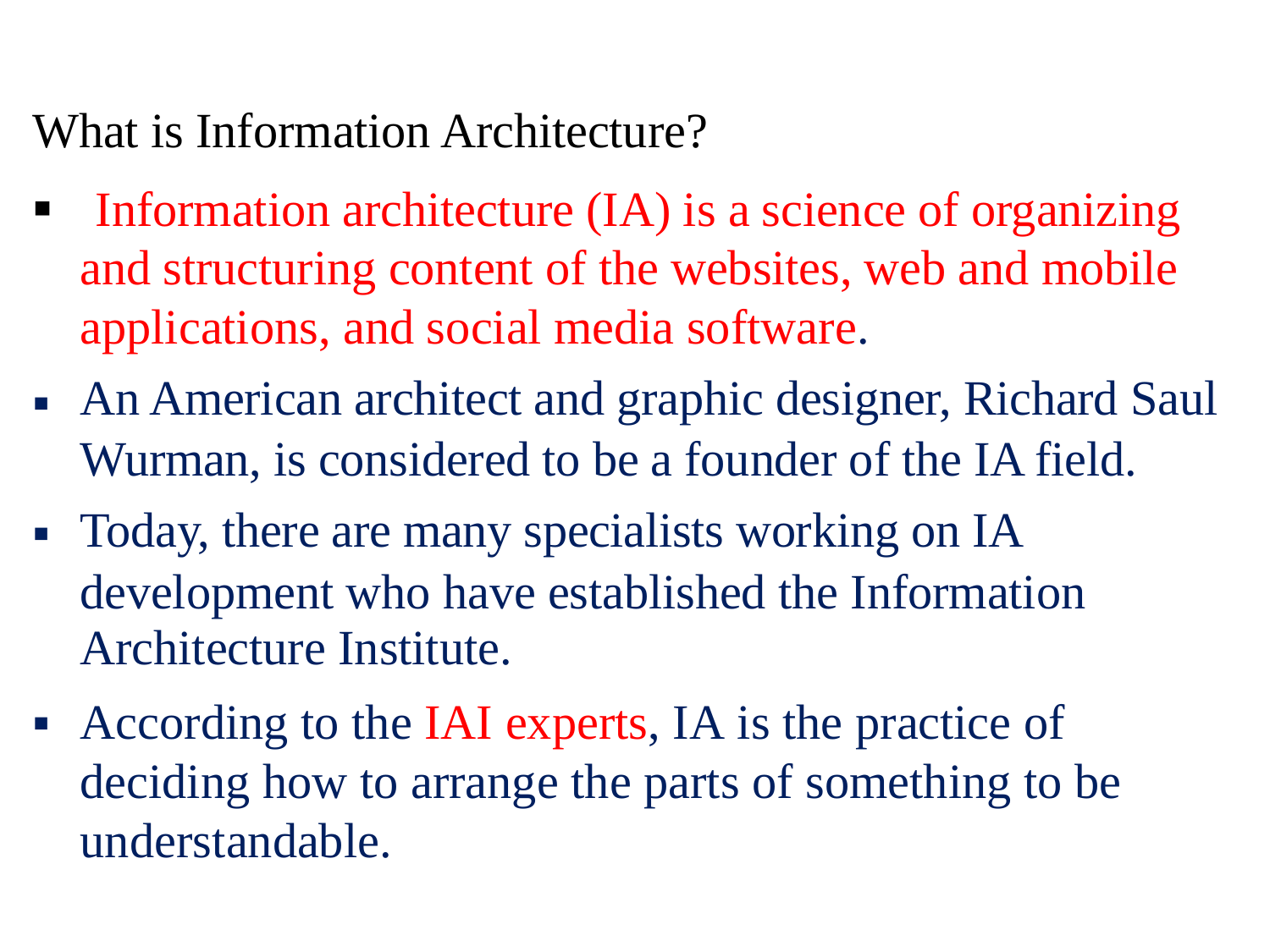

What is Information Architecture?
▪
Information architecture (IA) is a science of organizing
and structuring content of the websites, web and mobile
applications, and social media software.
An American architect and graphic designer, Richard Saul
Wurman, is considered to be a founder of the IA field.
Today, there are many specialists working on IA
development who have established the Information
Architecture Institute.
According to the IAI experts, IA is the practice of deciding how to arrange the parts of something to be understandable.
▪
▪
▪